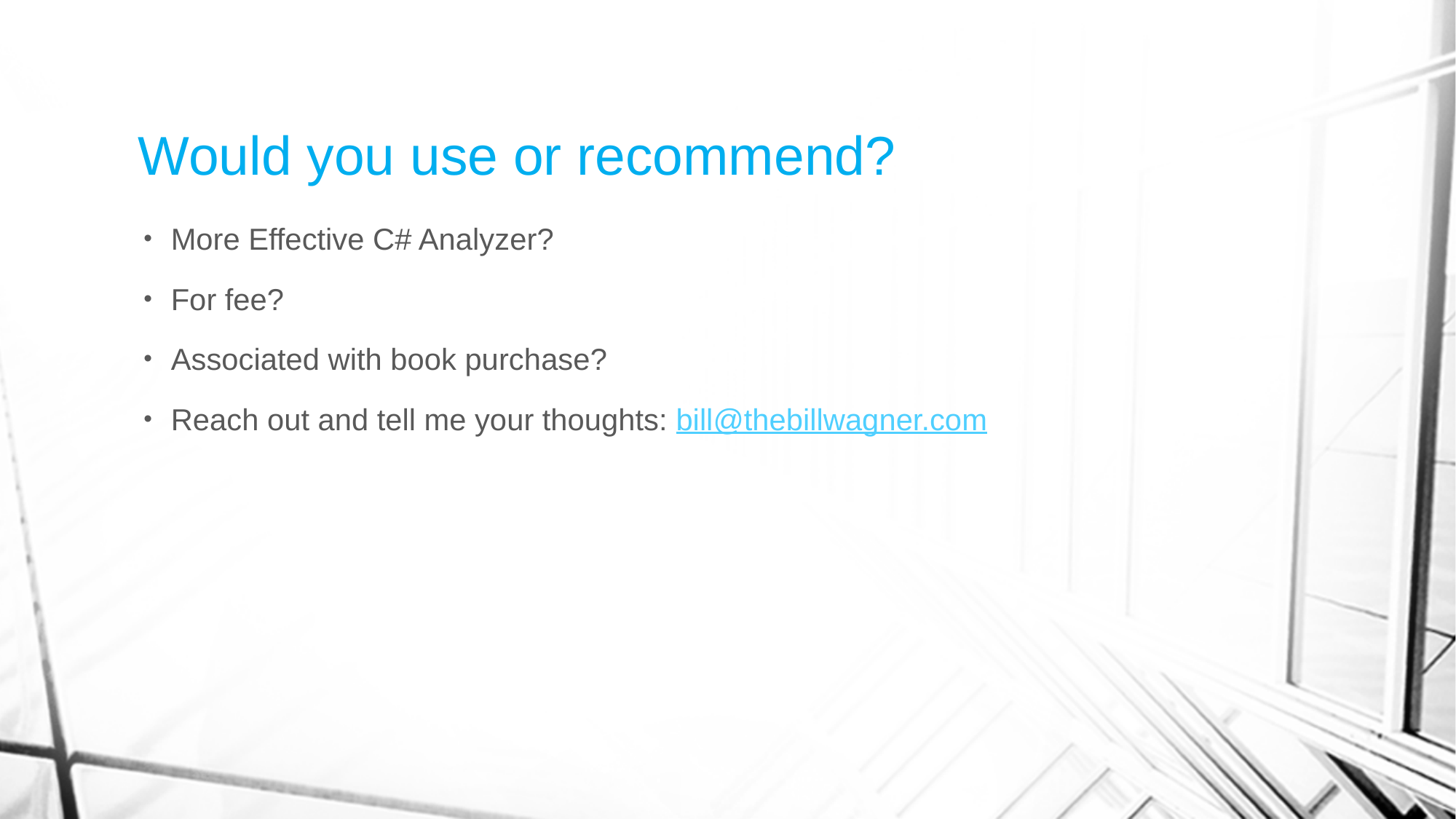

# Would you use or recommend?
More Effective C# Analyzer?
For fee?
Associated with book purchase?
Reach out and tell me your thoughts: bill@thebillwagner.com